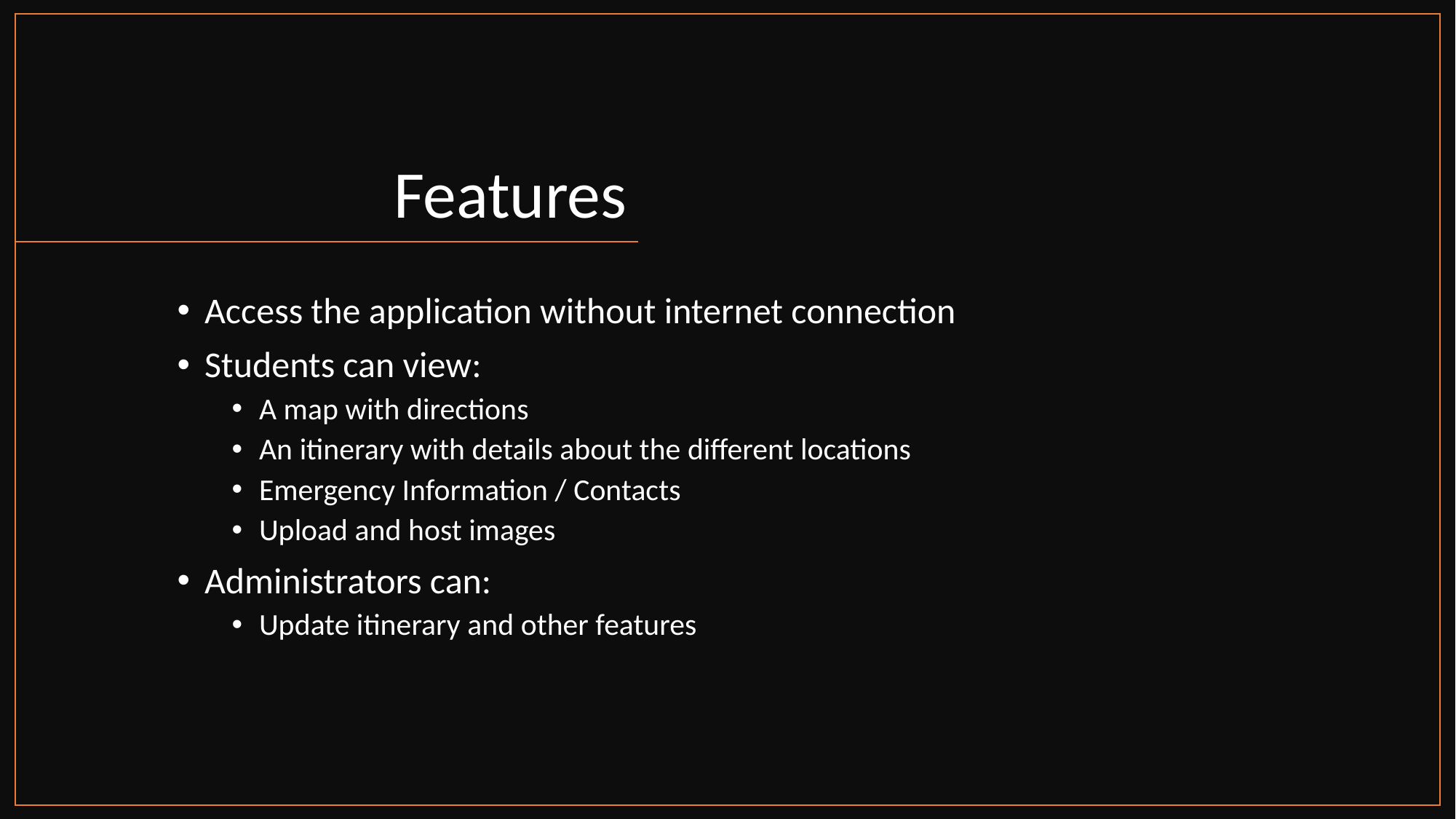

# Features
Access the application without internet connection
Students can view:
A map with directions
An itinerary with details about the different locations
Emergency Information / Contacts
Upload and host images
Administrators can:
Update itinerary and other features